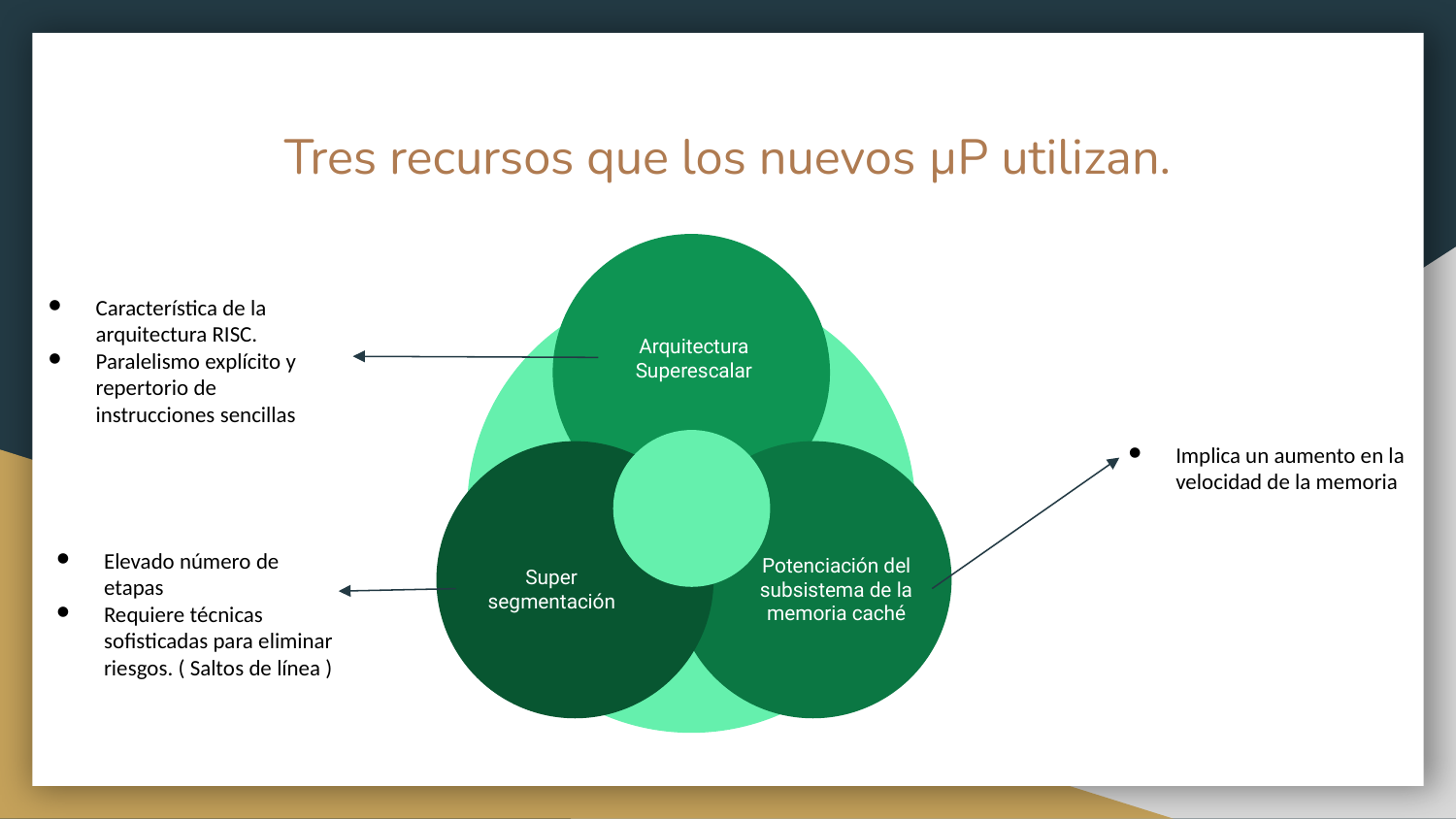

# Tres recursos que los nuevos µP utilizan.

Arquitectura Superescalar
Característica de la arquitectura RISC.
Paralelismo explícito y repertorio de instrucciones sencillas

Implica un aumento en la velocidad de la memoria

Potenciación del subsistema de la memoria caché

Super segmentación
Elevado número de etapas
Requiere técnicas sofisticadas para eliminar riesgos. ( Saltos de línea )